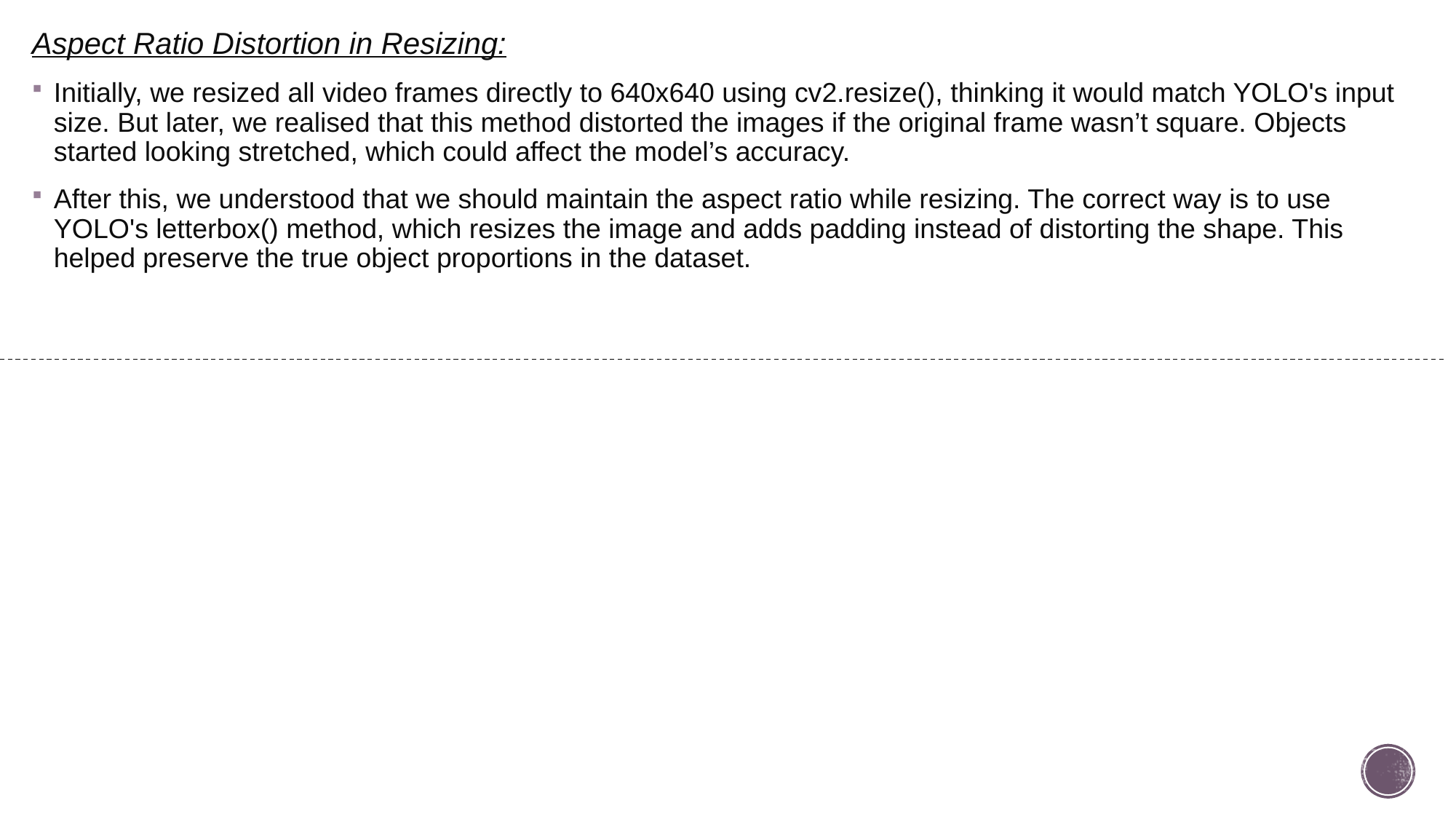

Aspect Ratio Distortion in Resizing:
Initially, we resized all video frames directly to 640x640 using cv2.resize(), thinking it would match YOLO's input size. But later, we realised that this method distorted the images if the original frame wasn’t square. Objects started looking stretched, which could affect the model’s accuracy.
After this, we understood that we should maintain the aspect ratio while resizing. The correct way is to use YOLO's letterbox() method, which resizes the image and adds padding instead of distorting the shape. This helped preserve the true object proportions in the dataset.